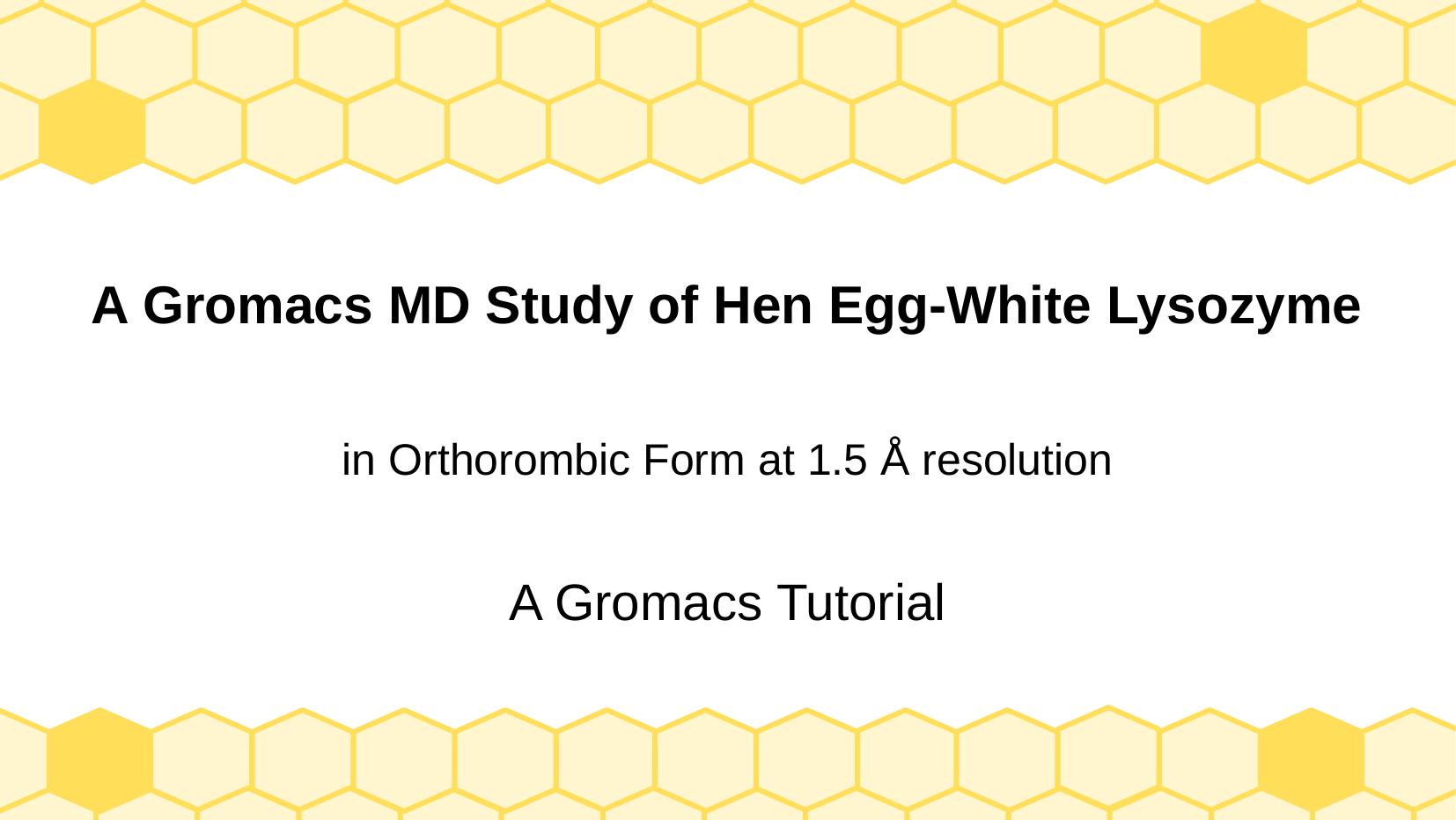

# A Gromacs MD Study of Hen Egg-White Lysozyme in Orthorombic Form at 1.5 Å resolution
A Gromacs Tutorial